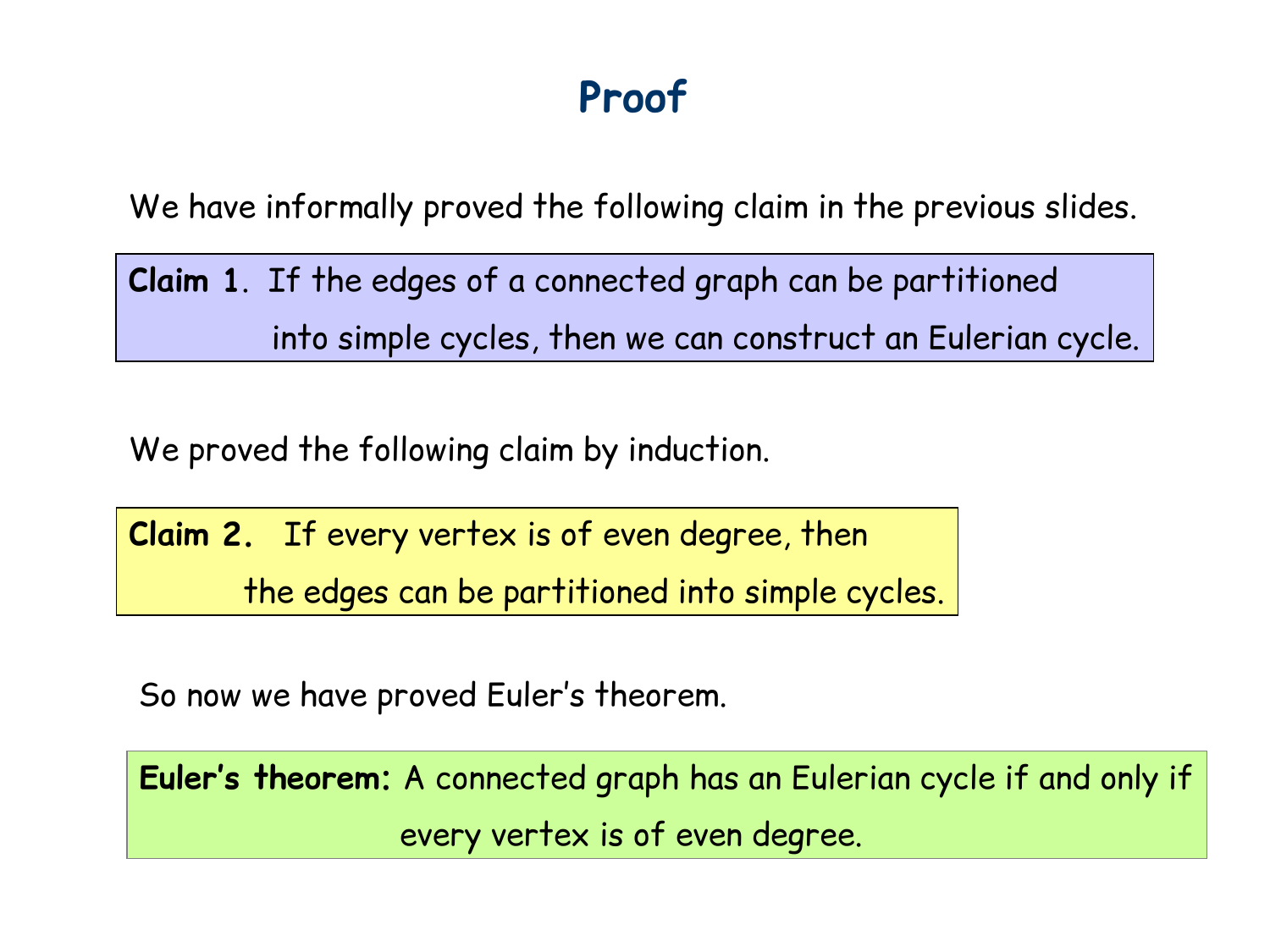

Proof
We have informally proved the following claim in the previous slides.
Claim 1.  If the edges of a connected graph can be partitioned
               into simple cycles, then we can construct an Eulerian cycle.
We proved the following claim by induction.
Claim 2.   If every vertex is of even degree, then
            the edges can be partitioned into simple cycles.
So now we have proved Euler’s theorem.
Euler’s theorem: A connected graph has an Eulerian cycle if and only if
	              every vertex is of even degree.